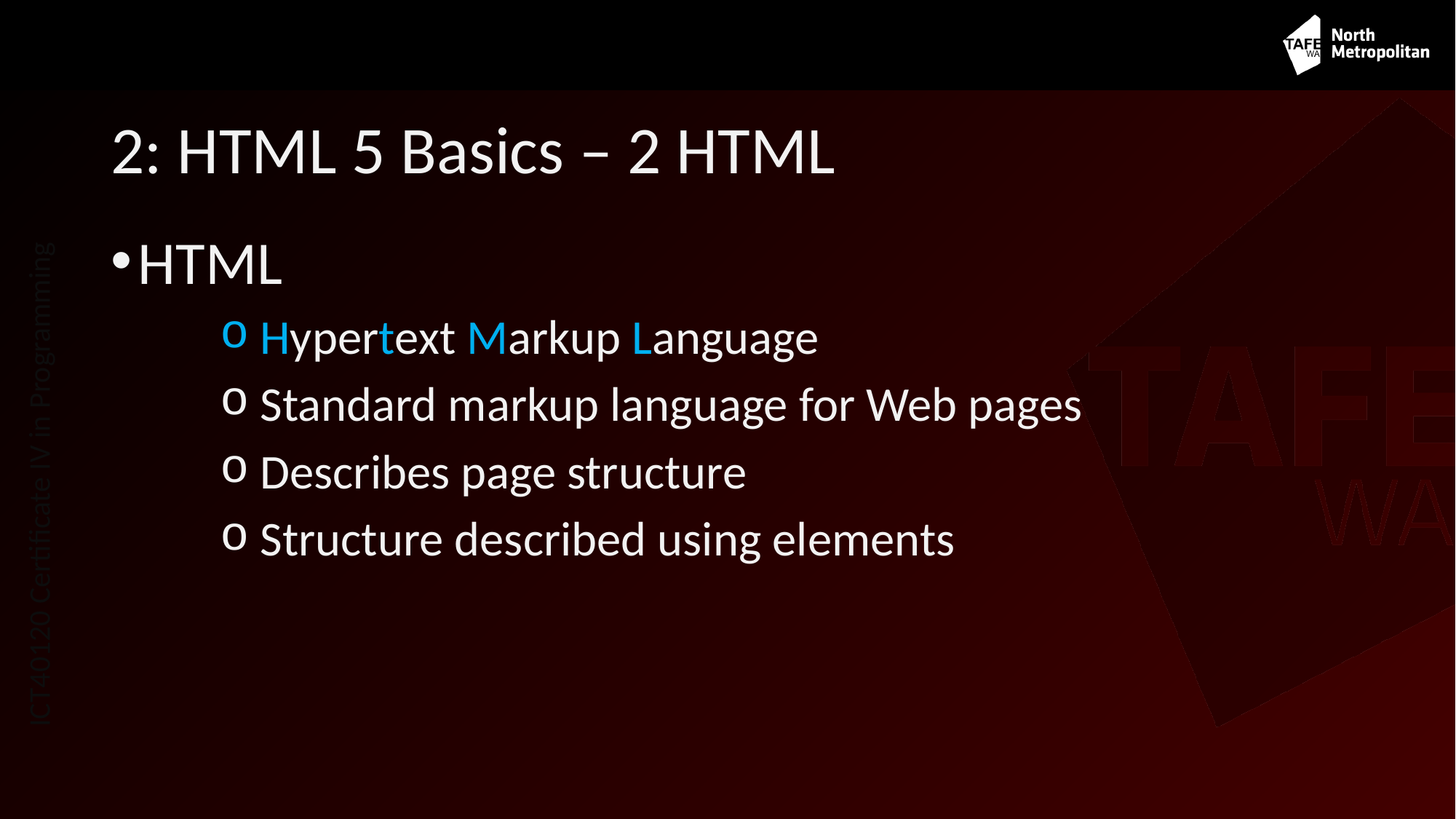

# 2: HTML 5 Basics – 2 HTML
HTML
 Hypertext Markup Language
 Standard markup language for Web pages
 Describes page structure
 Structure described using elements